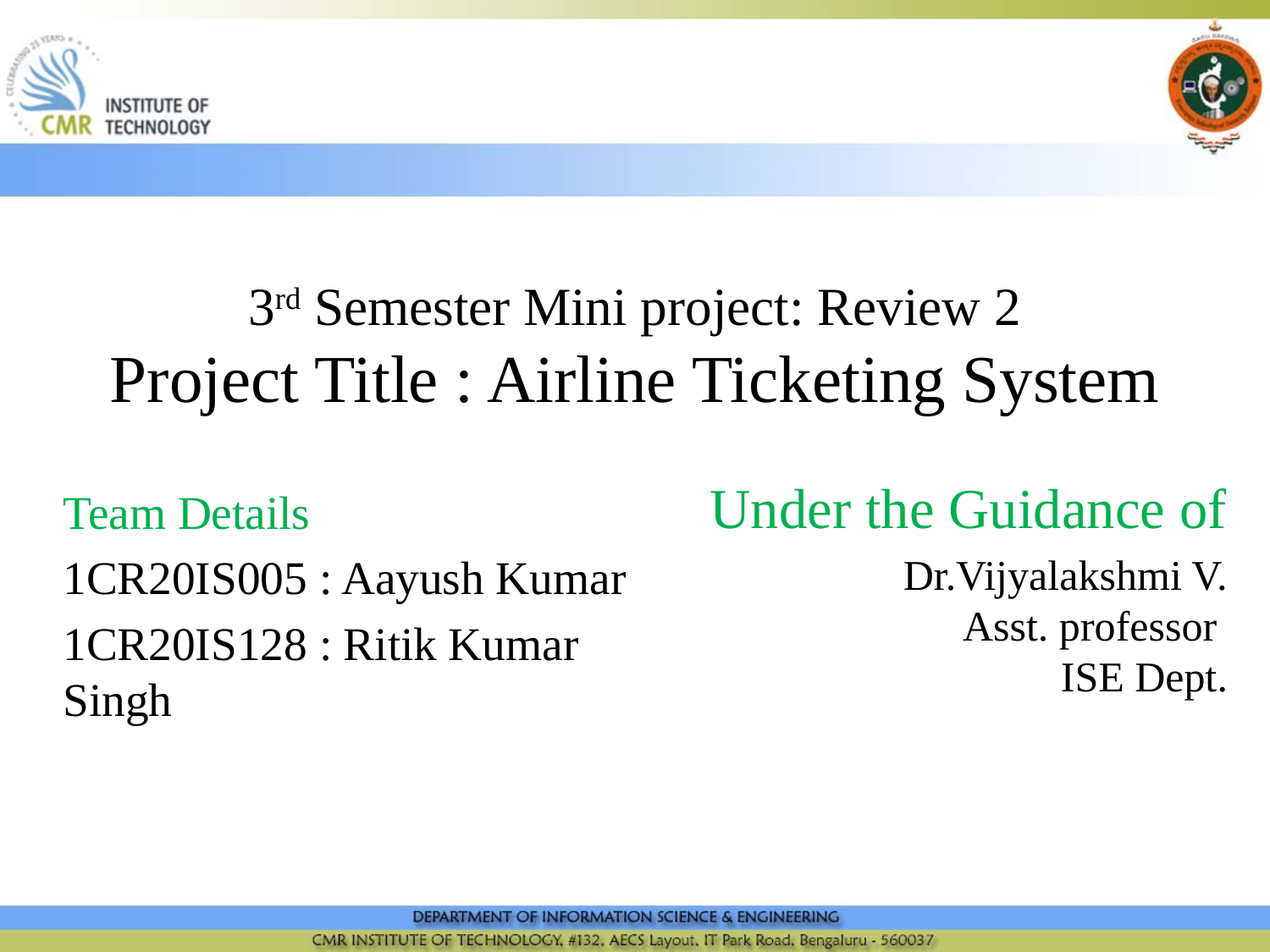

# 3rd Semester Mini project: Review 2 Project Title : Airline Ticketing System
  Under the Guidance of
Dr.Vijyalakshmi V.
Asst. professor
ISE Dept.

Team Details
1CR20IS005 : Aayush Kumar
1CR20IS128 : Ritik Kumar Singh